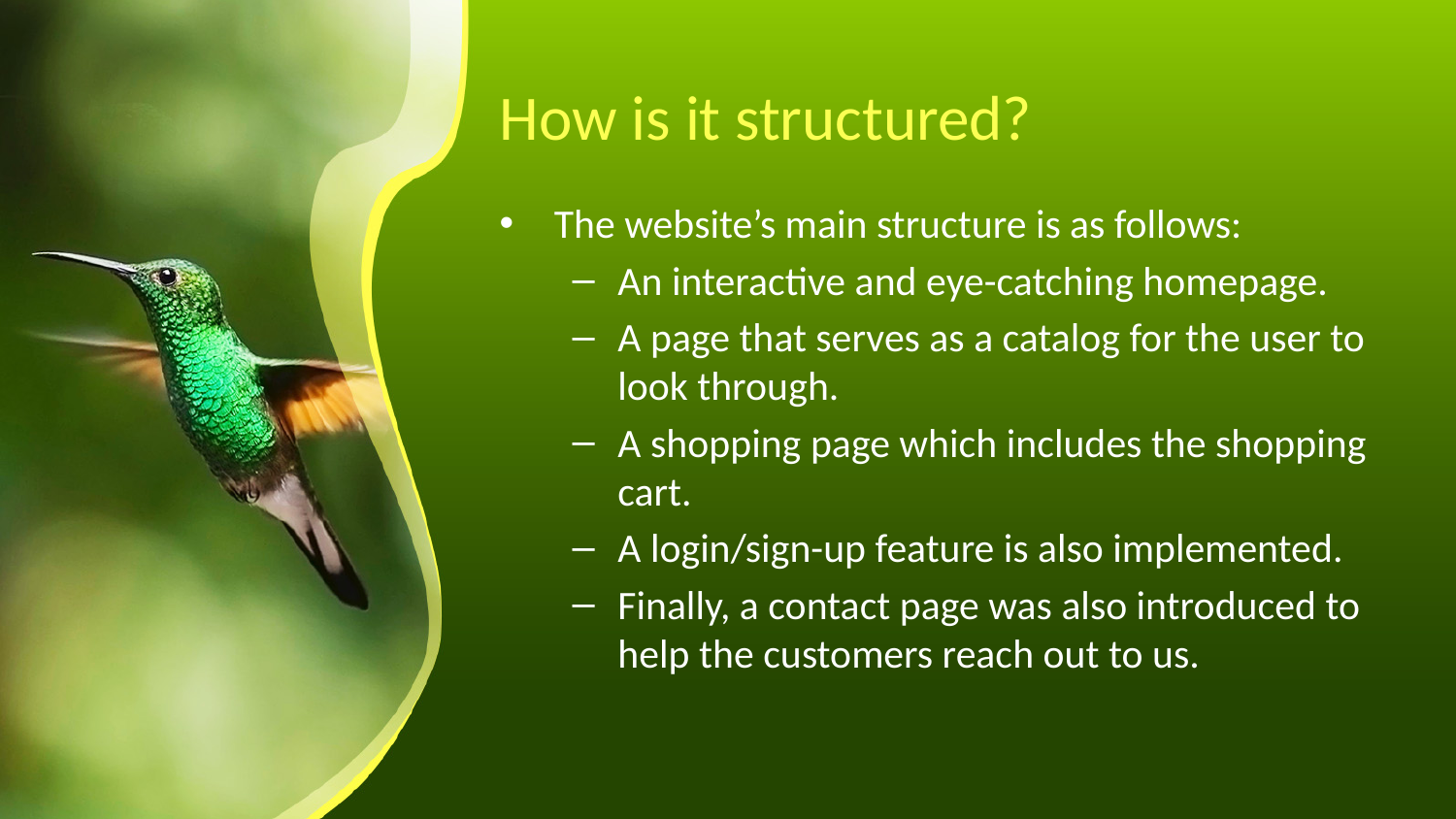

# How is it structured?
The website’s main structure is as follows:
An interactive and eye-catching homepage.
A page that serves as a catalog for the user to look through.
A shopping page which includes the shopping cart.
A login/sign-up feature is also implemented.
Finally, a contact page was also introduced to help the customers reach out to us.